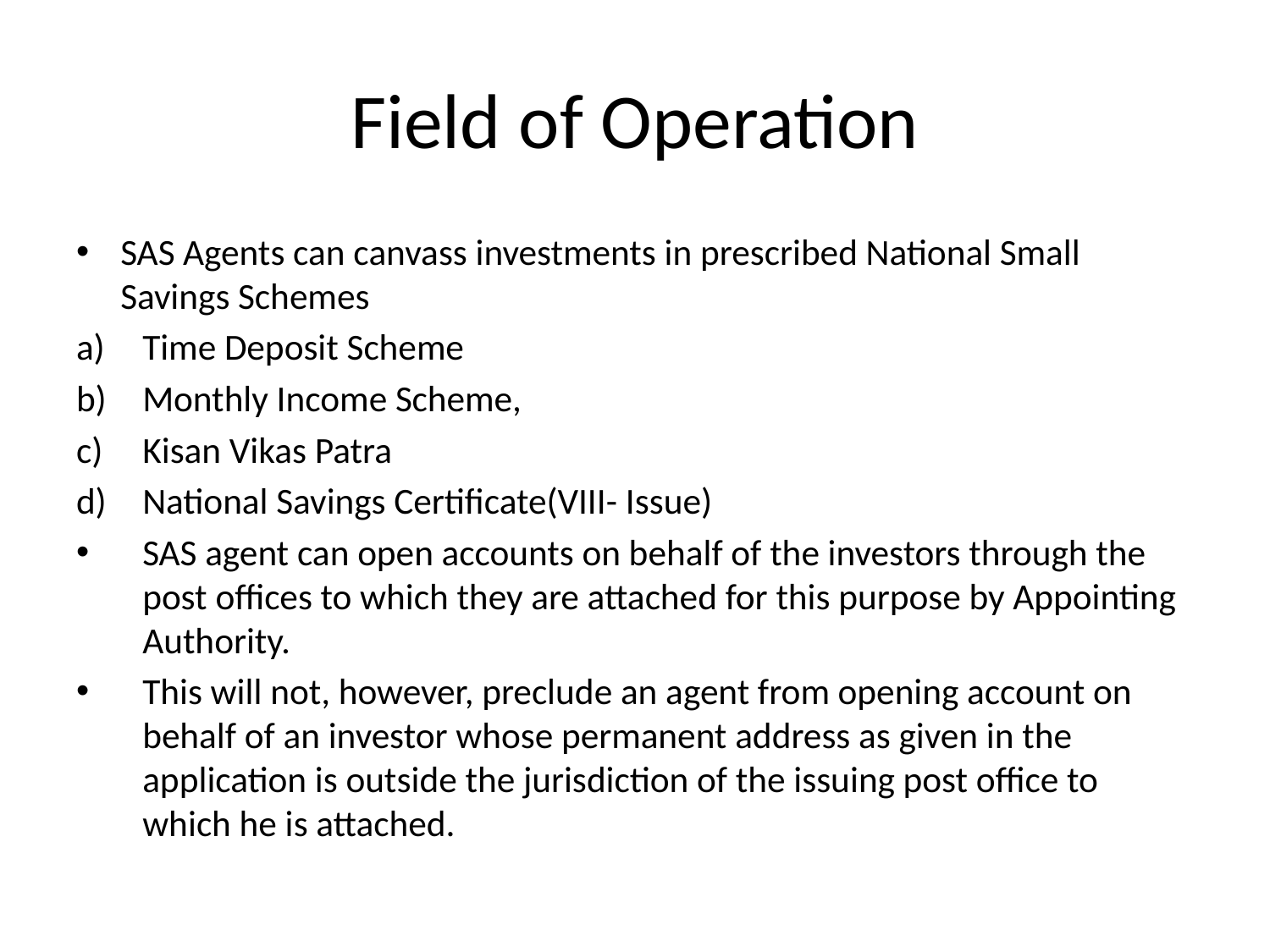

# Field of Operation
SAS Agents can canvass investments in prescribed National Small Savings Schemes
Time Deposit Scheme
Monthly Income Scheme,
Kisan Vikas Patra
National Savings Certificate(VIII- Issue)
SAS agent can open accounts on behalf of the investors through the post offices to which they are attached for this purpose by Appointing Authority.
This will not, however, preclude an agent from opening account on behalf of an investor whose permanent address as given in the application is outside the jurisdiction of the issuing post office to which he is attached.